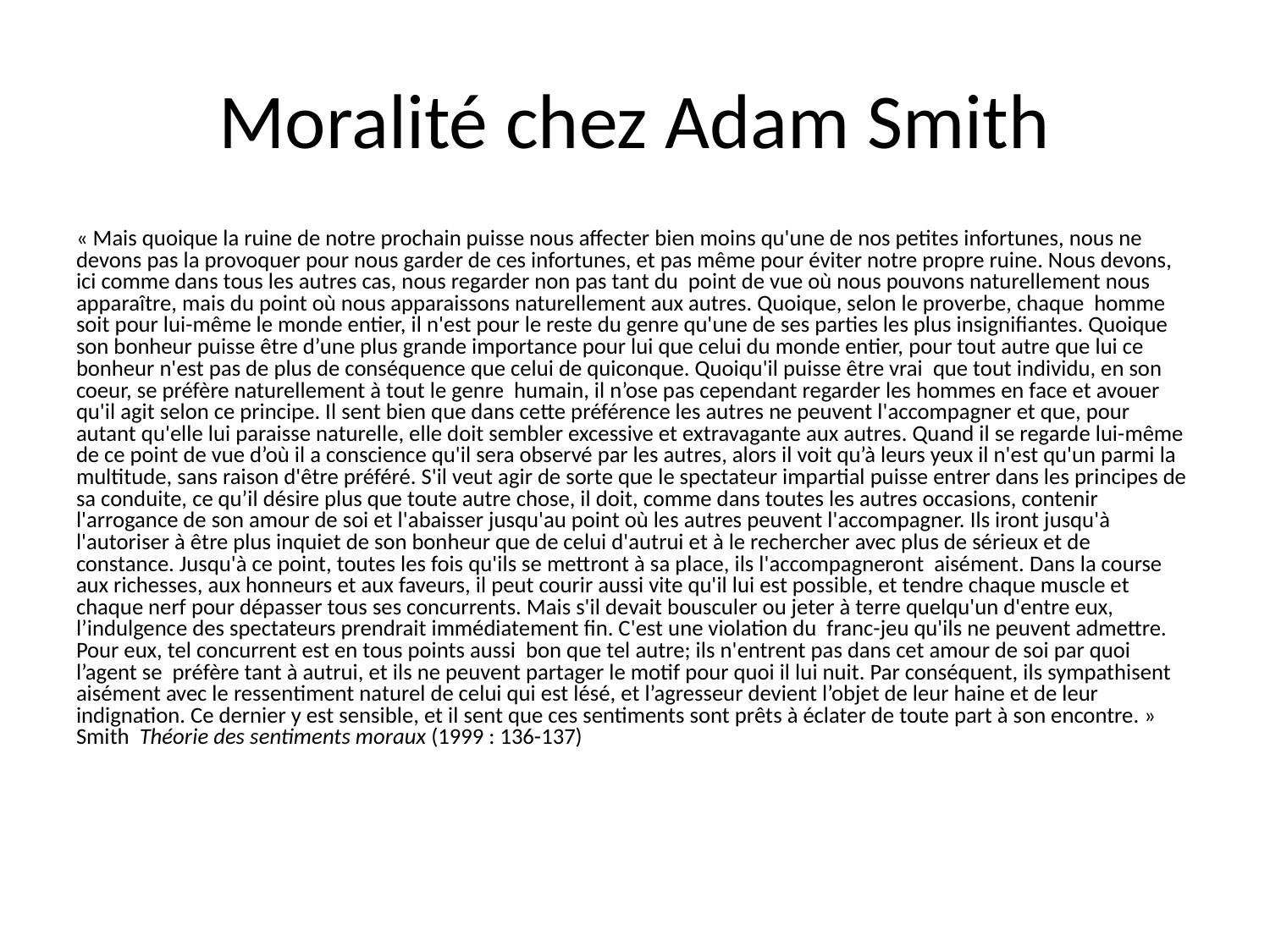

# Moralité chez Adam Smith
« Mais quoique la ruine de notre prochain puisse nous affecter bien moins qu'une de nos petites infortunes, nous ne devons pas la provoquer pour nous garder de ces infortunes, et pas même pour éviter notre propre ruine. Nous devons, ici comme dans tous les autres cas, nous regarder non pas tant du  point de vue où nous pouvons naturellement nous apparaître, mais du point où nous apparaissons naturellement aux autres. Quoique, selon le proverbe, chaque  homme soit pour lui-même le monde entier, il n'est pour le reste du genre qu'une de ses parties les plus insignifiantes. Quoique son bonheur puisse être d’une plus grande importance pour lui que celui du monde entier, pour tout autre que lui ce bonheur n'est pas de plus de conséquence que celui de quiconque. Quoiqu'il puisse être vrai  que tout individu, en son coeur, se préfère naturellement à tout le genre  humain, il n’ose pas cependant regarder les hommes en face et avouer qu'il agit selon ce principe. Il sent bien que dans cette préférence les autres ne peuvent l'accompagner et que, pour autant qu'elle lui paraisse naturelle, elle doit sembler excessive et extravagante aux autres. Quand il se regarde lui-même de ce point de vue d’où il a conscience qu'il sera observé par les autres, alors il voit qu’à leurs yeux il n'est qu'un parmi la multitude, sans raison d'être préféré. S'il veut agir de sorte que le spectateur impartial puisse entrer dans les principes de sa conduite, ce qu’il désire plus que toute autre chose, il doit, comme dans toutes les autres occasions, contenir l'arrogance de son amour de soi et l'abaisser jusqu'au point où les autres peuvent l'accompagner. Ils iront jusqu'à l'autoriser à être plus inquiet de son bonheur que de celui d'autrui et à le rechercher avec plus de sérieux et de constance. Jusqu'à ce point, toutes les fois qu'ils se mettront à sa place, ils l'accompagneront  aisément. Dans la course aux richesses, aux honneurs et aux faveurs, il peut courir aussi vite qu'il lui est possible, et tendre chaque muscle et chaque nerf pour dépasser tous ses concurrents. Mais s'il devait bousculer ou jeter à terre quelqu'un d'entre eux, l’indulgence des spectateurs prendrait immédiatement fin. C'est une violation du  franc-jeu qu'ils ne peuvent admettre. Pour eux, tel concurrent est en tous points aussi  bon que tel autre; ils n'entrent pas dans cet amour de soi par quoi l’agent se  préfère tant à autrui, et ils ne peuvent partager le motif pour quoi il lui nuit. Par conséquent, ils sympathisent aisément avec le ressentiment naturel de celui qui est lésé, et l’agresseur devient l’objet de leur haine et de leur indignation. Ce dernier y est sensible, et il sent que ces sentiments sont prêts à éclater de toute part à son encontre. » Smith  Théorie des sentiments moraux (1999 : 136-137)